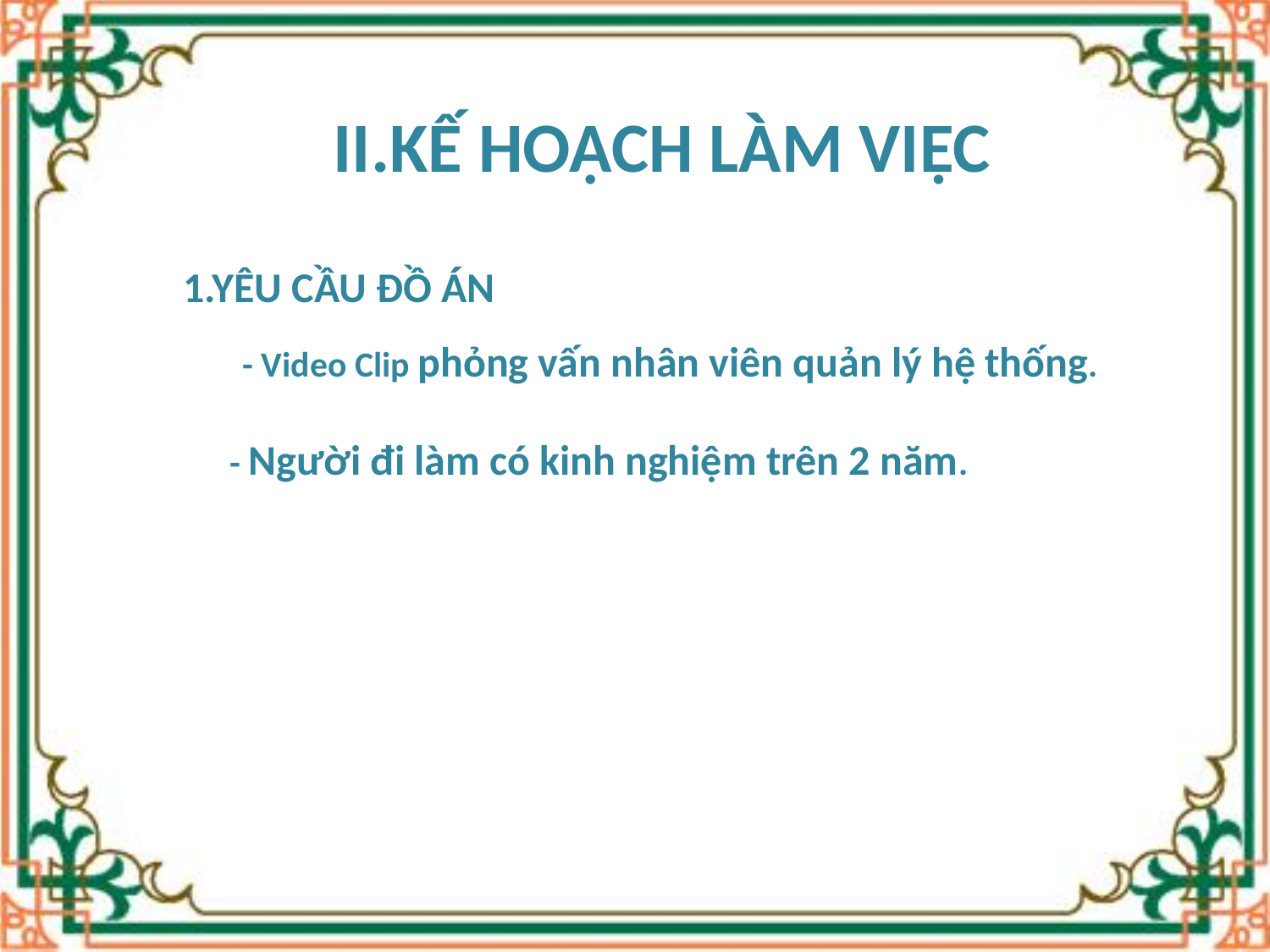

II.KẾ HOẠCH LÀM VIỆC
1.YÊU CẦU ĐỒ ÁN
- Video Clip phỏng vấn nhân viên quản lý hệ thống.
- Người đi làm có kinh nghiệm trên 2 năm.